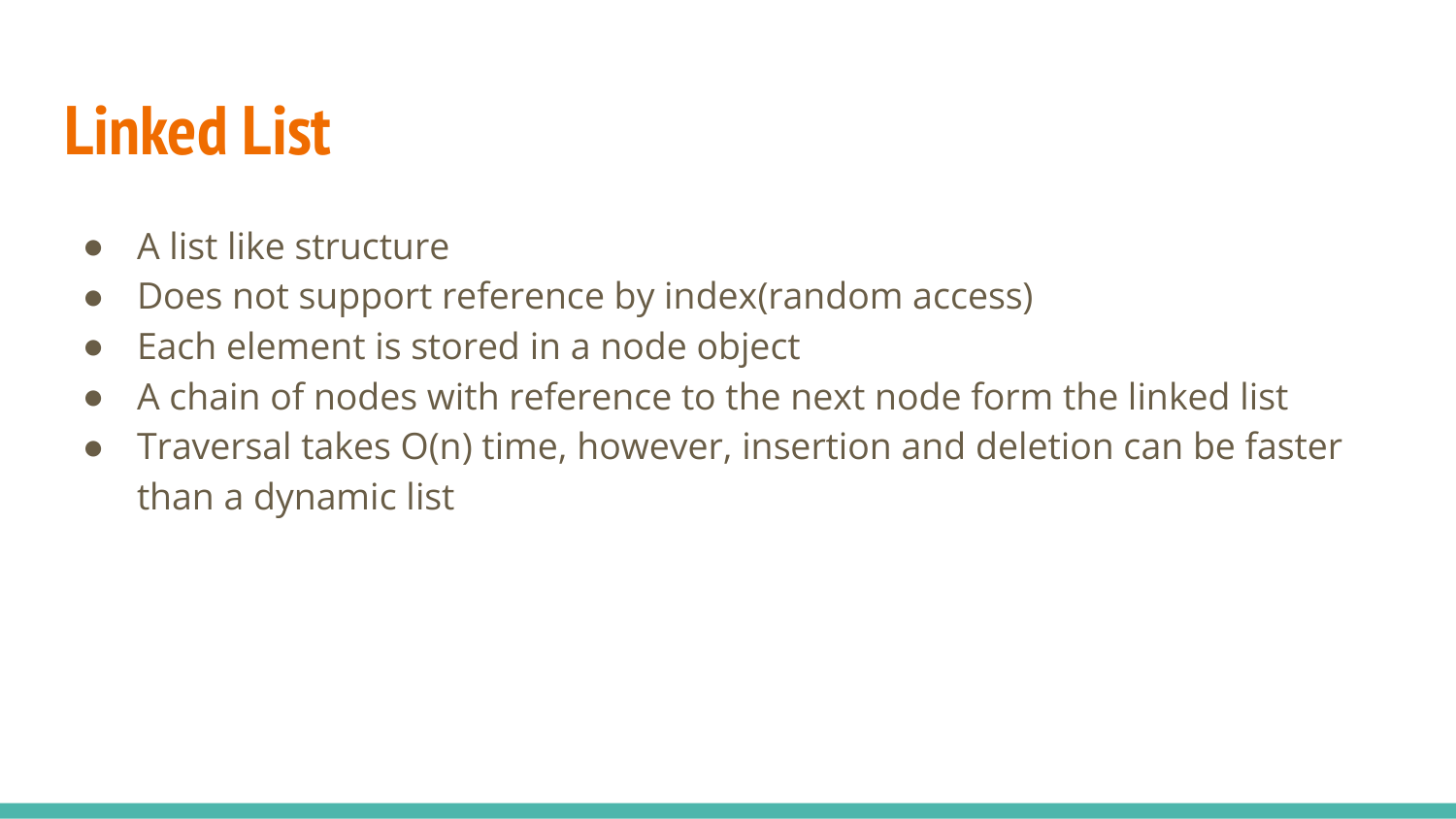

# Linked List
A list like structure
Does not support reference by index(random access)
Each element is stored in a node object
A chain of nodes with reference to the next node form the linked list
Traversal takes O(n) time, however, insertion and deletion can be faster than a dynamic list